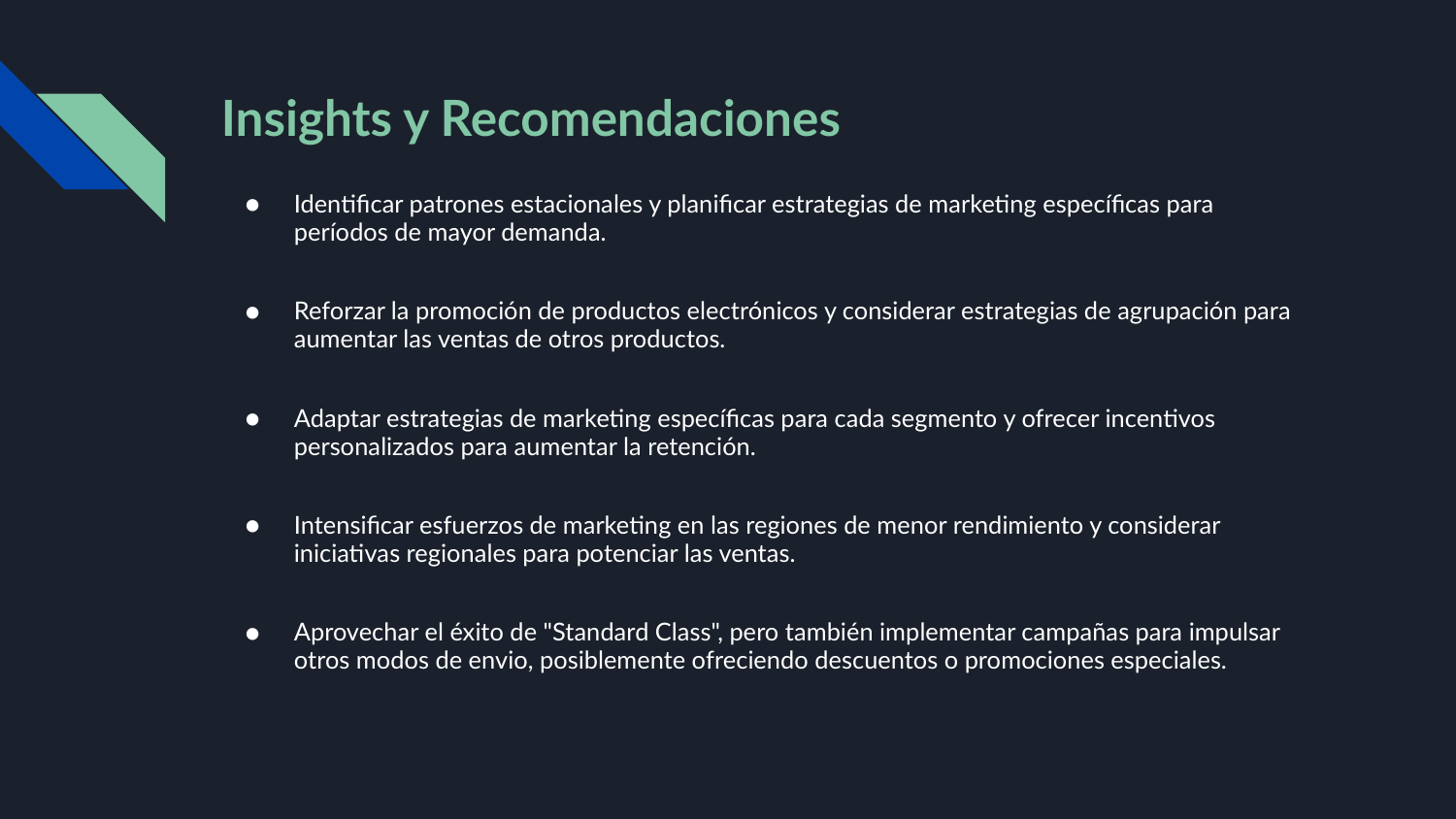

# Insights y Recomendaciones

Identificar patrones estacionales y planificar estrategias de marketing específicas para períodos de mayor demanda.

Reforzar la promoción de productos electrónicos y considerar estrategias de agrupación para aumentar las ventas de otros productos.

Adaptar estrategias de marketing específicas para cada segmento y ofrecer incentivos personalizados para aumentar la retención.

Intensificar esfuerzos de marketing en las regiones de menor rendimiento y considerar iniciativas regionales para potenciar las ventas.

Aprovechar el éxito de "Standard Class", pero también implementar campañas para impulsar otros modos de envio, posiblemente ofreciendo descuentos o promociones especiales.